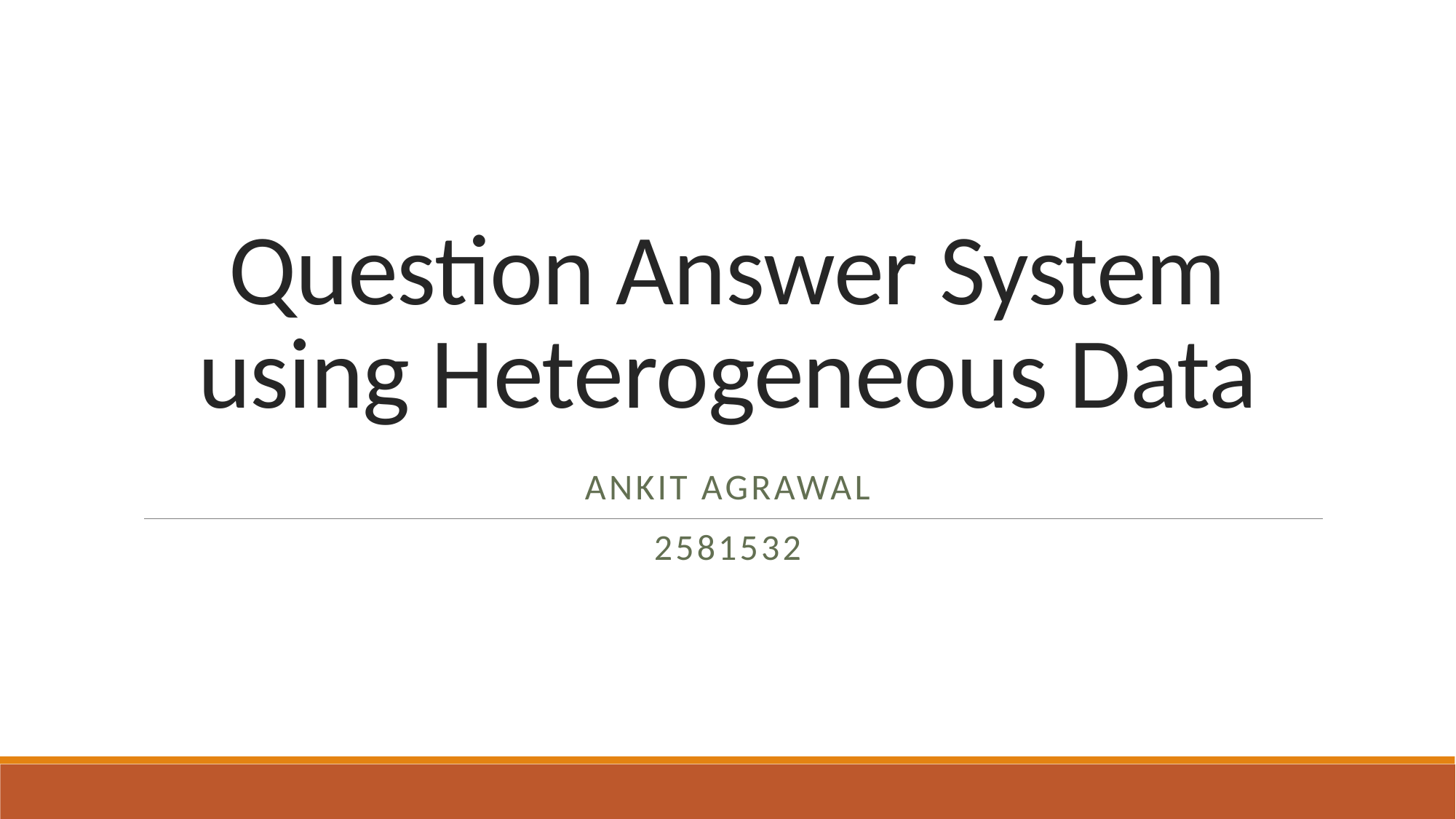

# Question Answer System using Heterogeneous Data
Ankit Agrawal
2581532